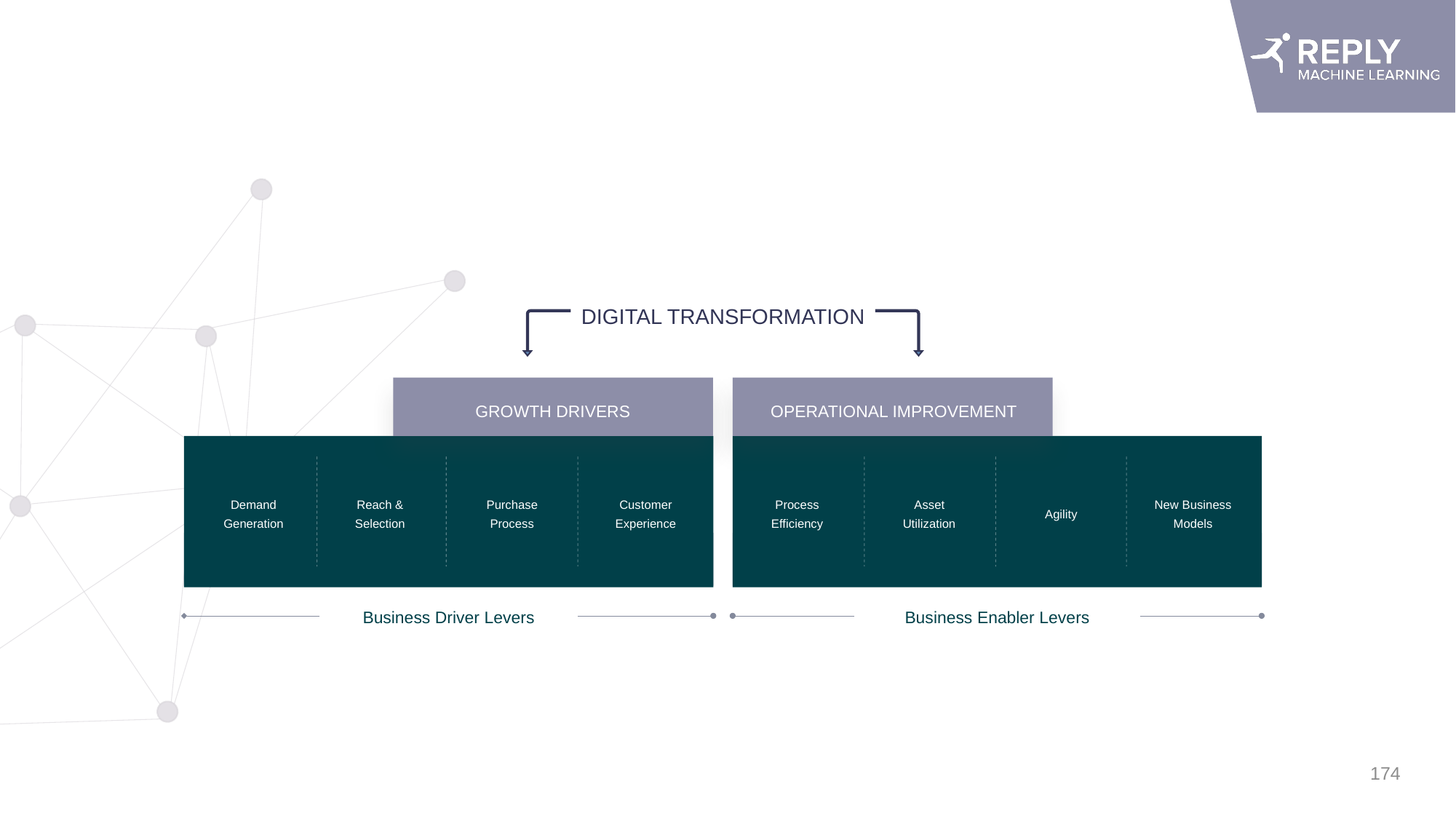

#

DIGITAL TRANSFORMATION

GROWTH DRIVERS

OPERATIONAL IMPROVEMENT

New Business Models
Demand Generation
Reach & Selection
Purchase Process
Customer Experience
Process Efficiency
Asset Utilization

Agility

Business Driver Levers
Business Enabler Levers

174